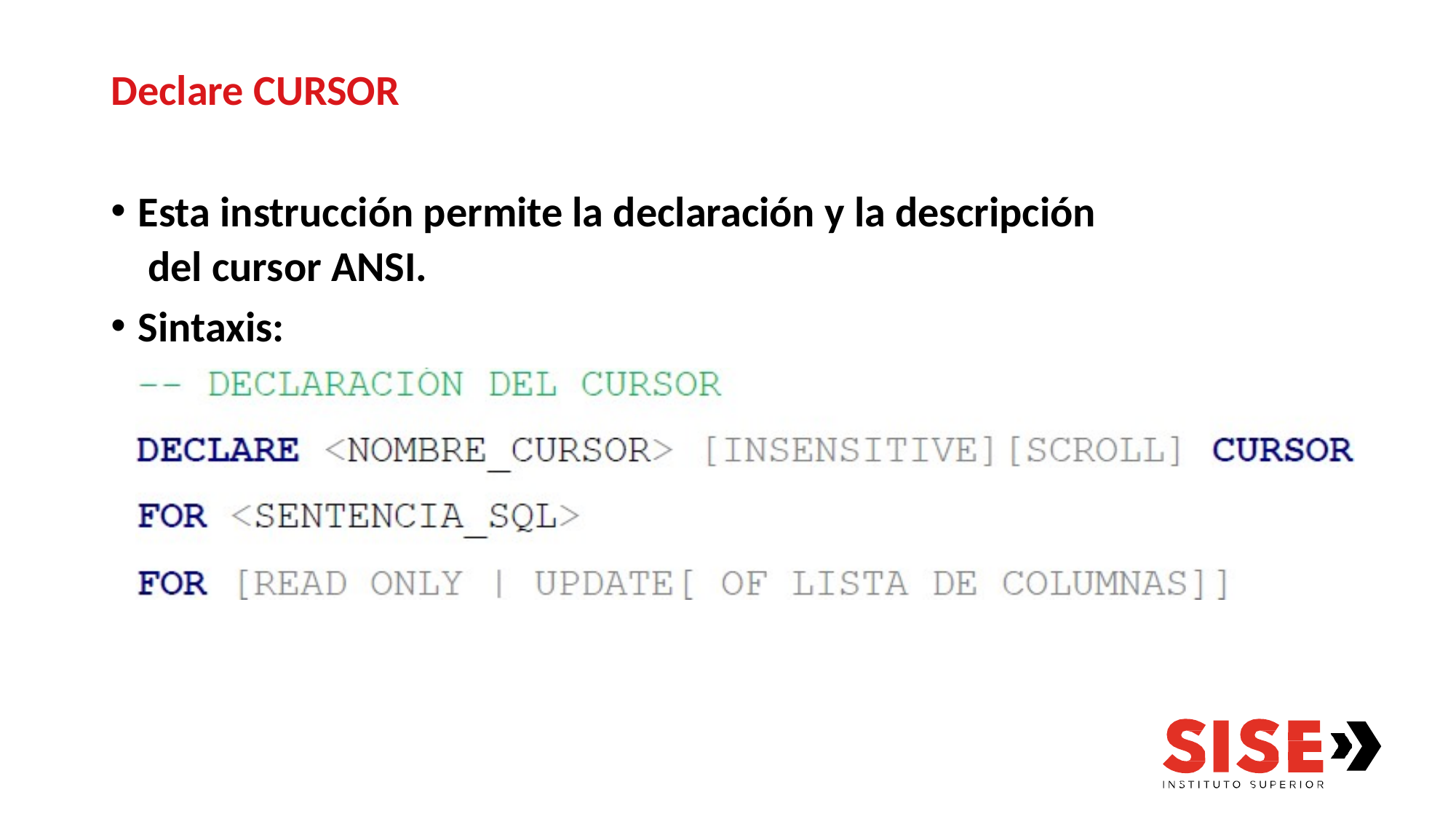

Declare CURSOR

Esta instrucción permite la declaración y la descripción  del cursor ANSI.
Sintaxis: